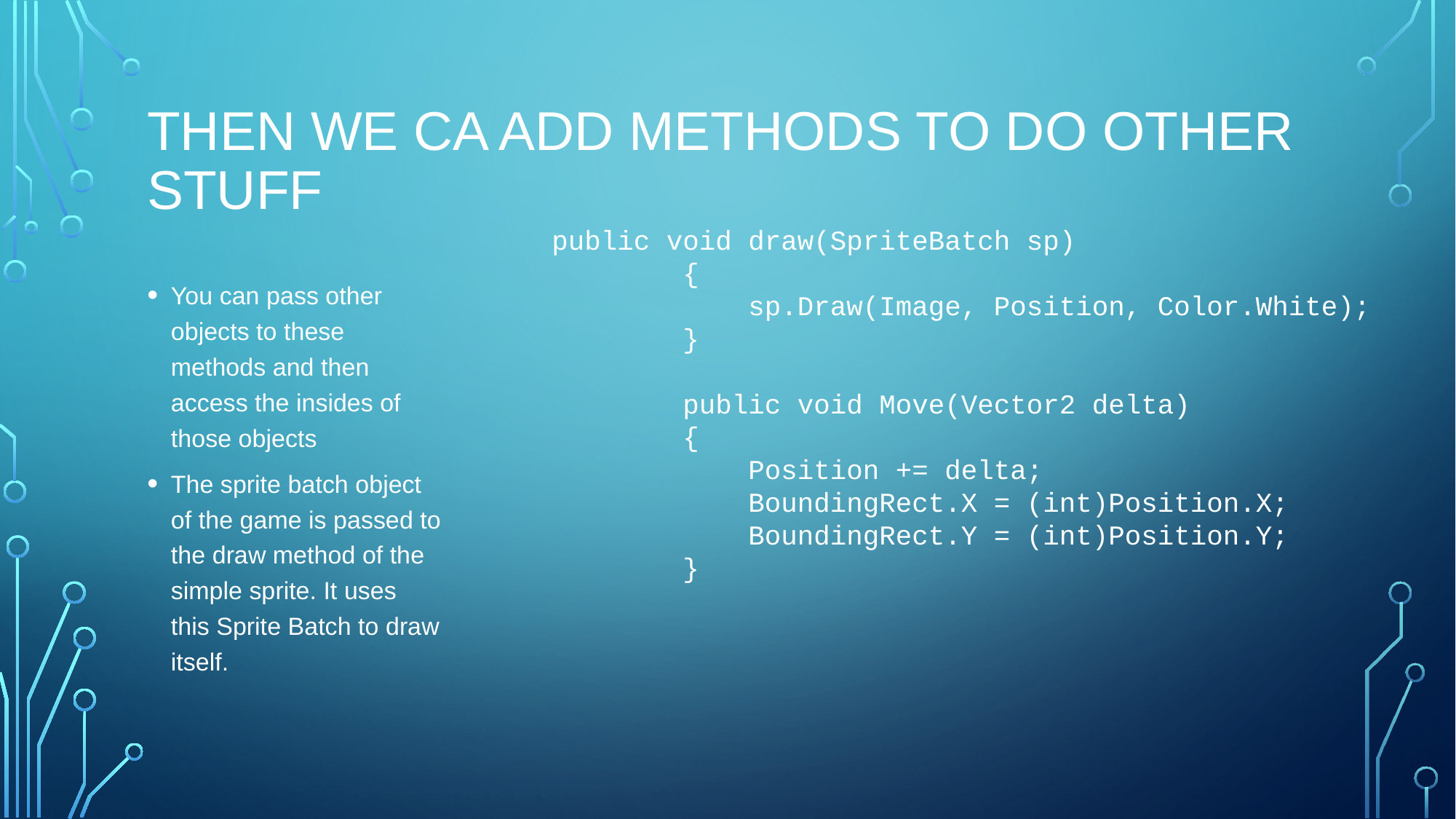

# Then we ca add methods to do other stuff
public void draw(SpriteBatch sp)
        {
            sp.Draw(Image, Position, Color.White);
        }

        public void Move(Vector2 delta)
        {
            Position += delta;
            BoundingRect.X = (int)Position.X;
            BoundingRect.Y = (int)Position.Y;
        }
You can pass other objects to these methods and then access the insides of those objects
The sprite batch object of the game is passed to the draw method of the simple sprite. It uses this Sprite Batch to draw itself.